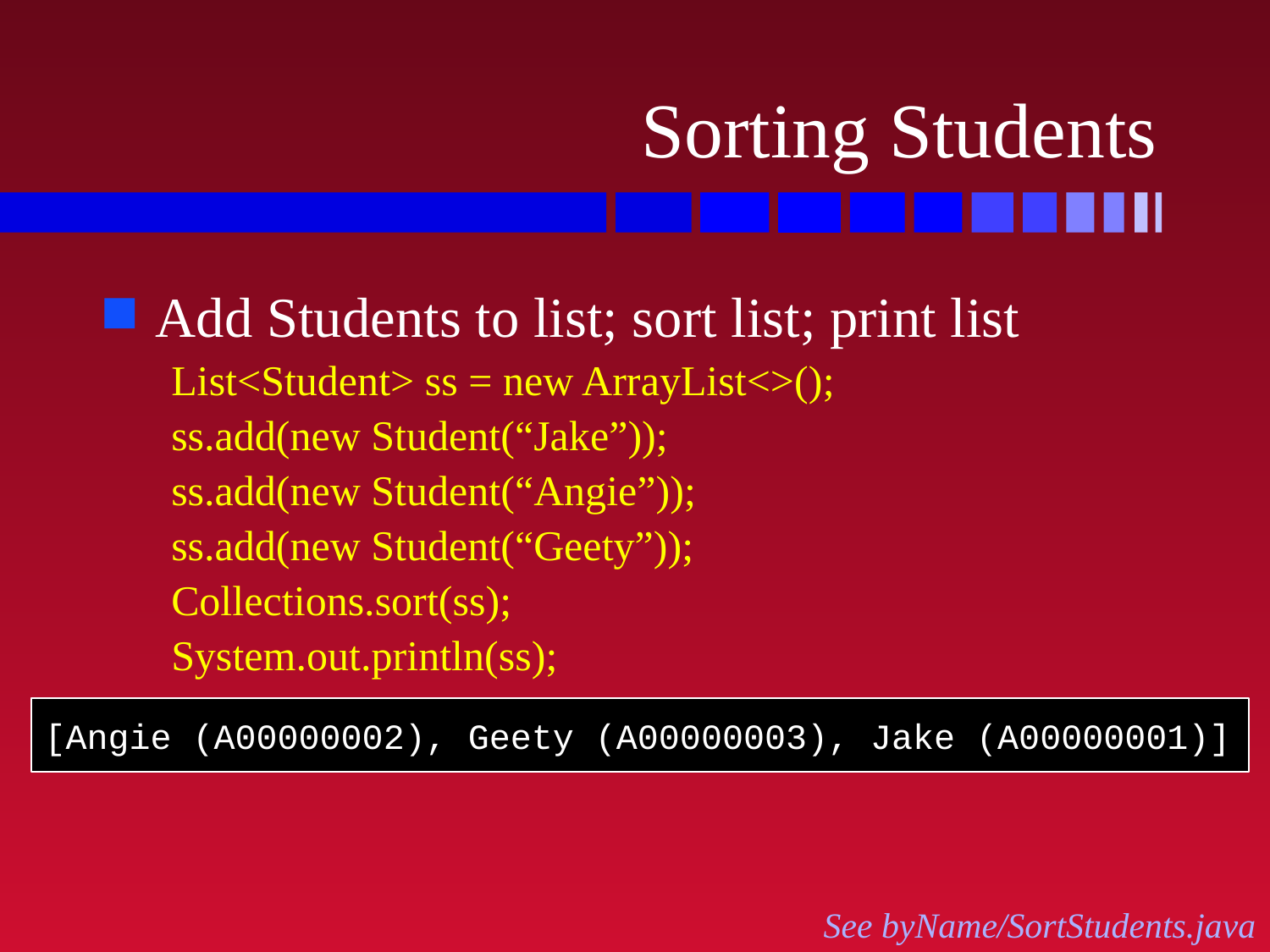

# Sorting Students
Add Students to list; sort list; print list
List<Student> ss = new ArrayList<>();
ss.add(new Student(“Jake”));
ss.add(new Student(“Angie”));
ss.add(new Student(“Geety”));
Collections.sort(ss);
System.out.println(ss);
[Angie (A00000002), Geety (A00000003), Jake (A00000001)]
See byName/SortStudents.java